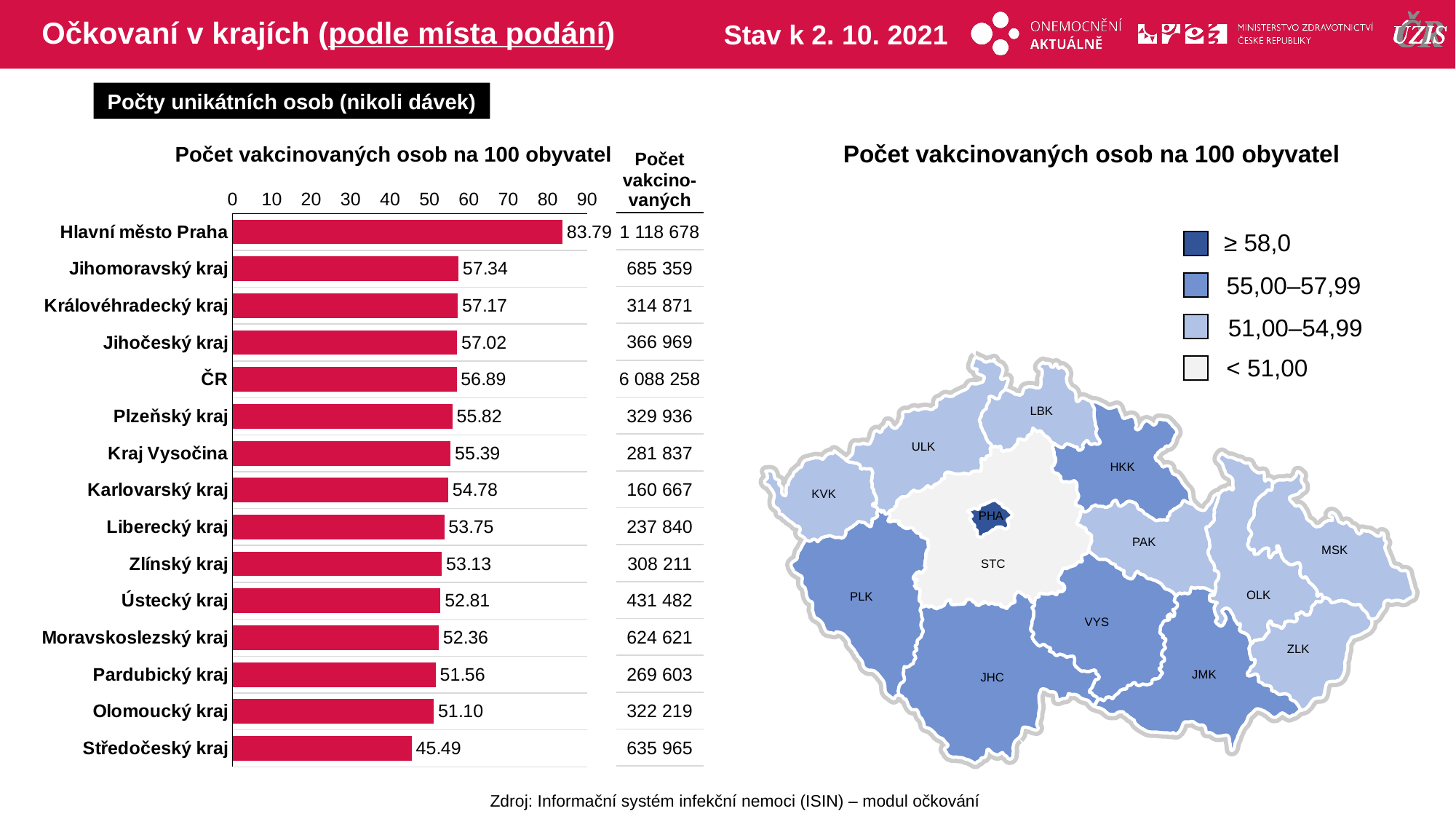

# Očkovaní v krajích (podle místa podání)
Stav k 2. 10. 2021
Počty unikátních osob (nikoli dávek)
Počet vakcinovaných osob na 100 obyvatel
Počet vakcinovaných osob na 100 obyvatel
| Počet vakcino-vaných |
| --- |
| 1 118 678 |
| 685 359 |
| 314 871 |
| 366 969 |
| 6 088 258 |
| 329 936 |
| 281 837 |
| 160 667 |
| 237 840 |
| 308 211 |
| 431 482 |
| 624 621 |
| 269 603 |
| 322 219 |
| 635 965 |

### Chart

| Category | počet na 1000 |
|---|---|
| Hlavní město Praha | 83.79083264 |
| Jihomoravský kraj | 57.336528 |
| Královéhradecký kraj | 57.16581064 |
| Jihočeský kraj | 57.02252036 |
| ČR | 56.89015946 |
| Plzeňský kraj | 55.8228617 |
| Kraj Vysočina | 55.38683153 |
| Karlovarský kraj | 54.77701143 |
| Liberecký kraj | 53.75206791 |
| Zlínský kraj | 53.128927 |
| Ústecký kraj | 52.81271573 |
| Moravskoslezský kraj | 52.36445306 |
| Pardubický kraj | 51.56352801 |
| Olomoucký kraj | 51.10353009 |
| Středočeský kraj | 45.49115628 |
≥ 58,0

55,00–57,99

51,00–54,99

< 51,00

LBK

ULK

HKK

KVK

PHA

PAK
MSK

STC
OLK

PLK

VYS
ZLK
JMK
JHC
Zdroj: Informační systém infekční nemoci (ISIN) – modul očkování